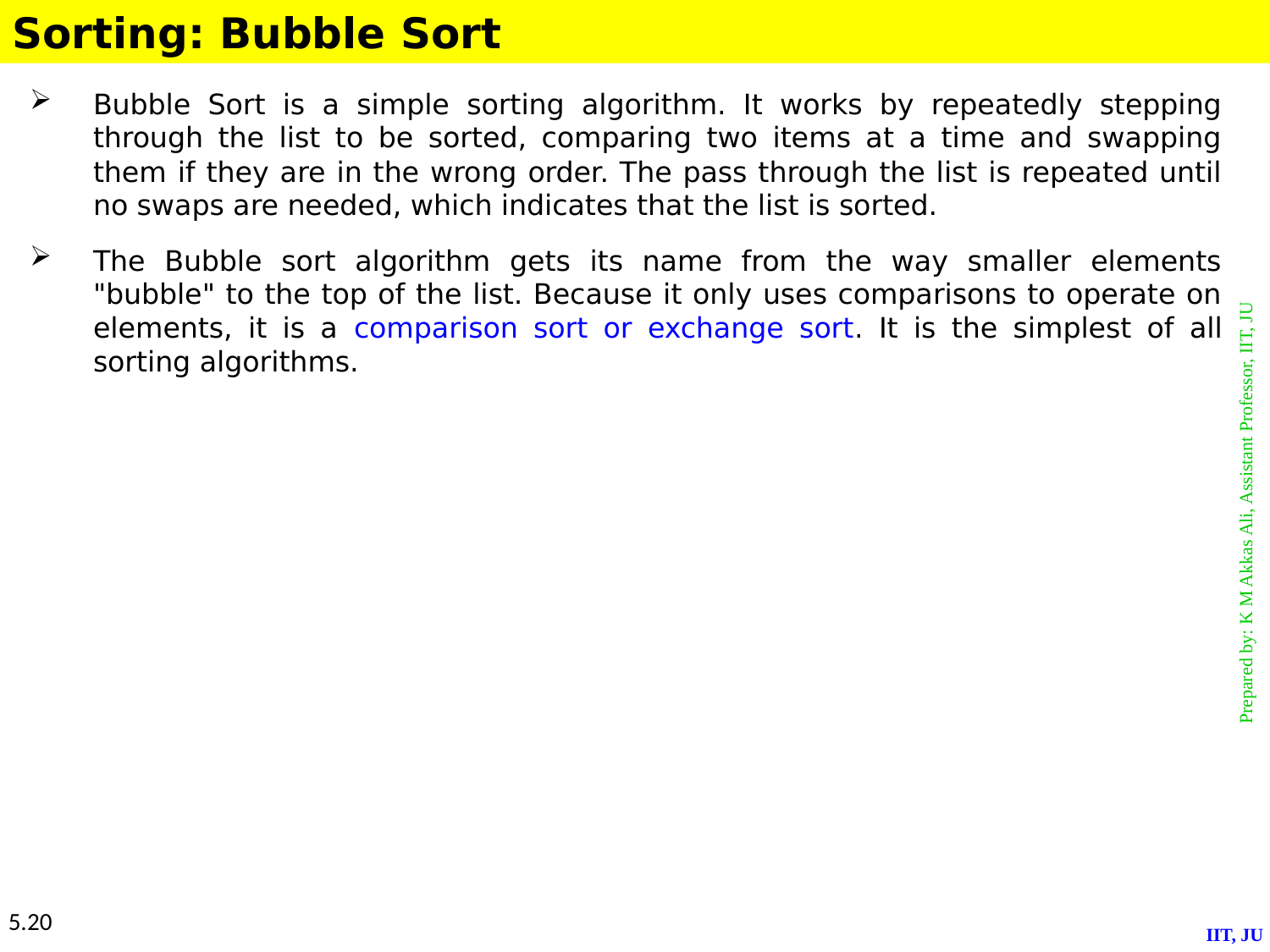

Sorting: Bubble Sort
Bubble Sort is a simple sorting algorithm. It works by repeatedly stepping through the list to be sorted, comparing two items at a time and swapping them if they are in the wrong order. The pass through the list is repeated until no swaps are needed, which indicates that the list is sorted.
The Bubble sort algorithm gets its name from the way smaller elements "bubble" to the top of the list. Because it only uses comparisons to operate on elements, it is a comparison sort or exchange sort. It is the simplest of all sorting algorithms.

5.20